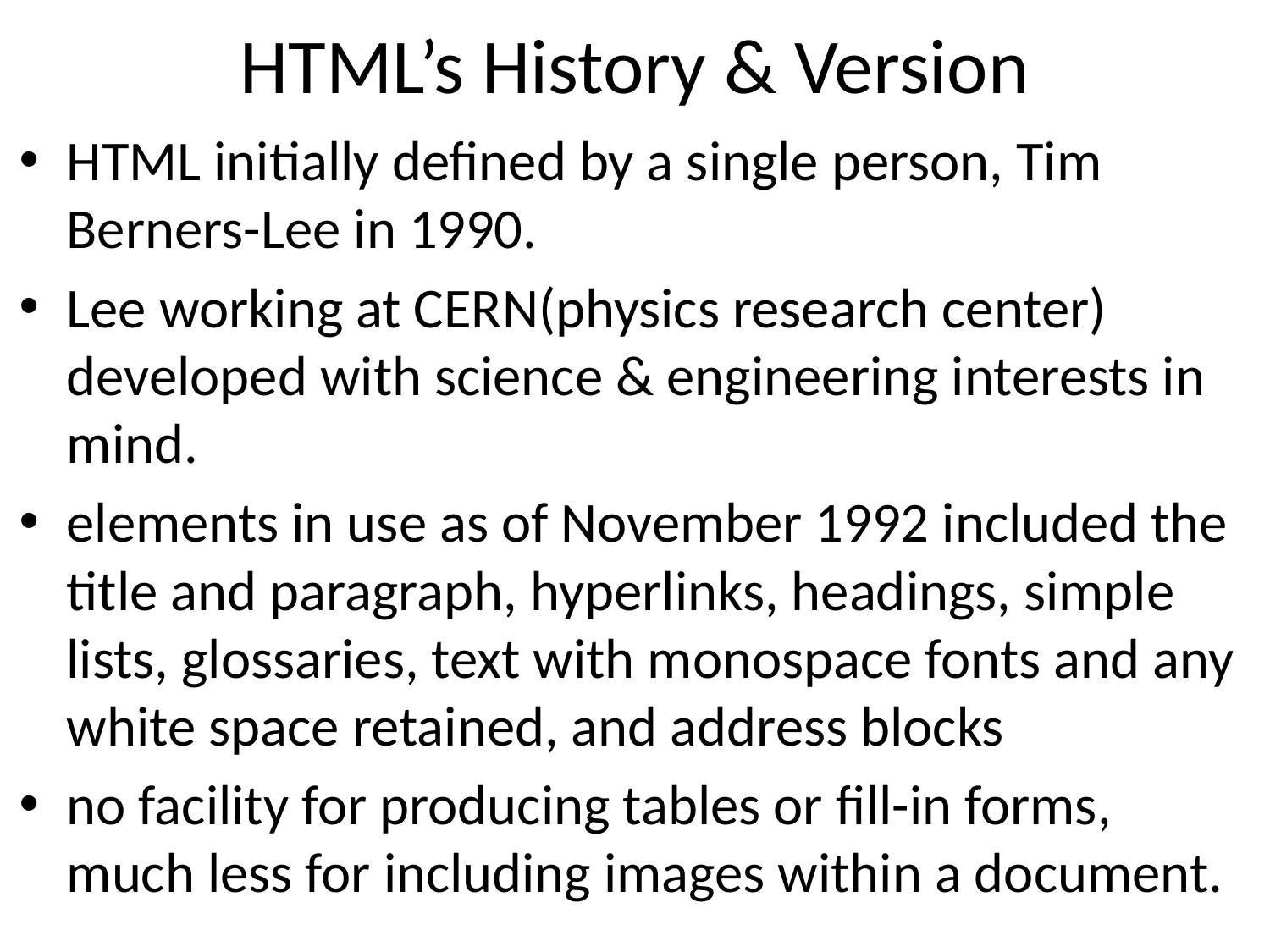

# HTML’s History & Version
HTML initially defined by a single person, Tim Berners-Lee in 1990.
Lee working at CERN(physics research center) developed with science & engineering interests in mind.
elements in use as of November 1992 included the title and paragraph, hyperlinks, headings, simple lists, glossaries, text with monospace fonts and any white space retained, and address blocks
no facility for producing tables or ﬁll-in forms, much less for including images within a document.